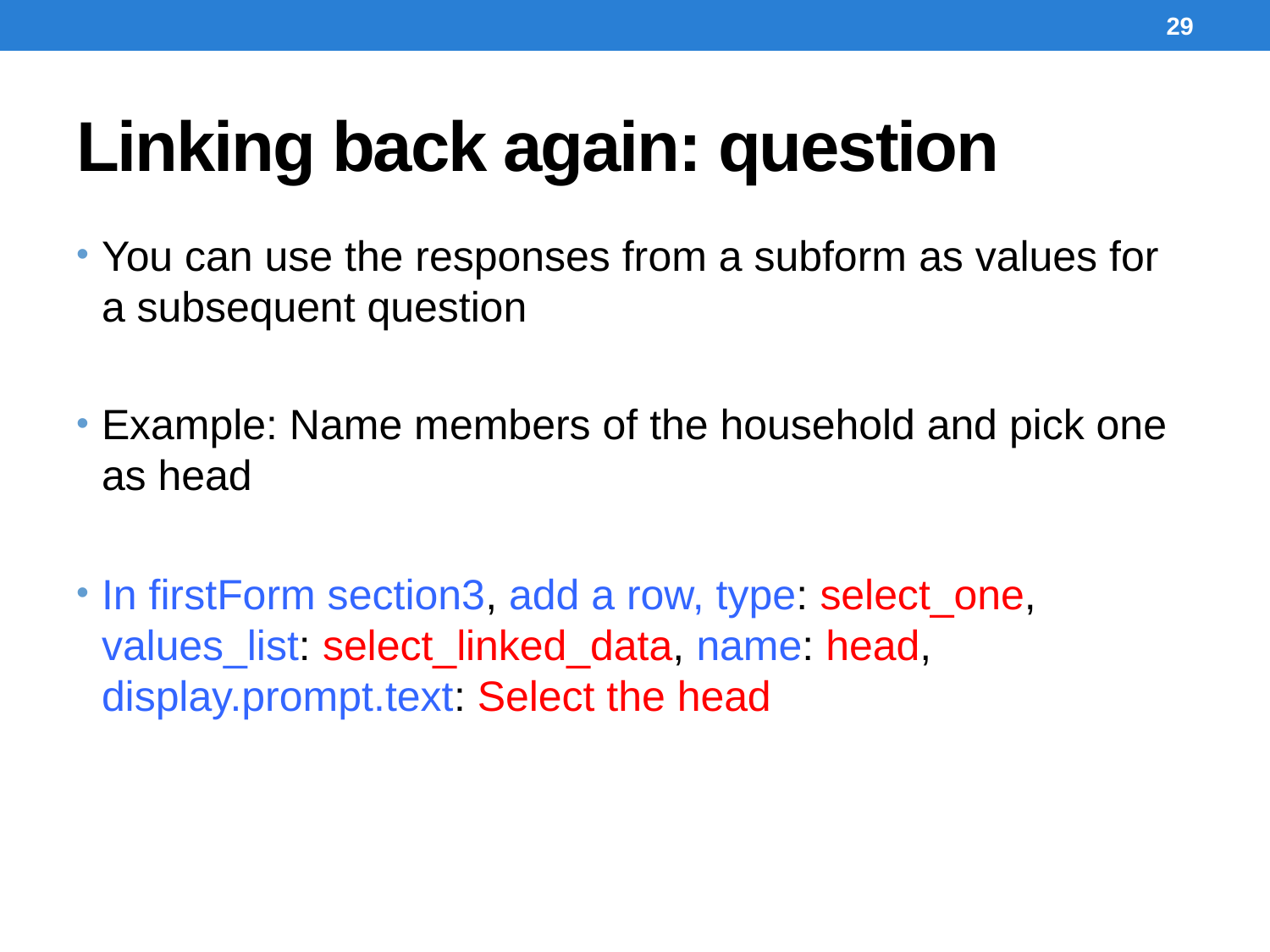

29
# Linking back again: question
You can use the responses from a subform as values for a subsequent question

Example: Name members of the household and pick one as head

In firstForm section3, add a row, type: select_one, values_list: select_linked_data, name: head, display.prompt.text: Select the head